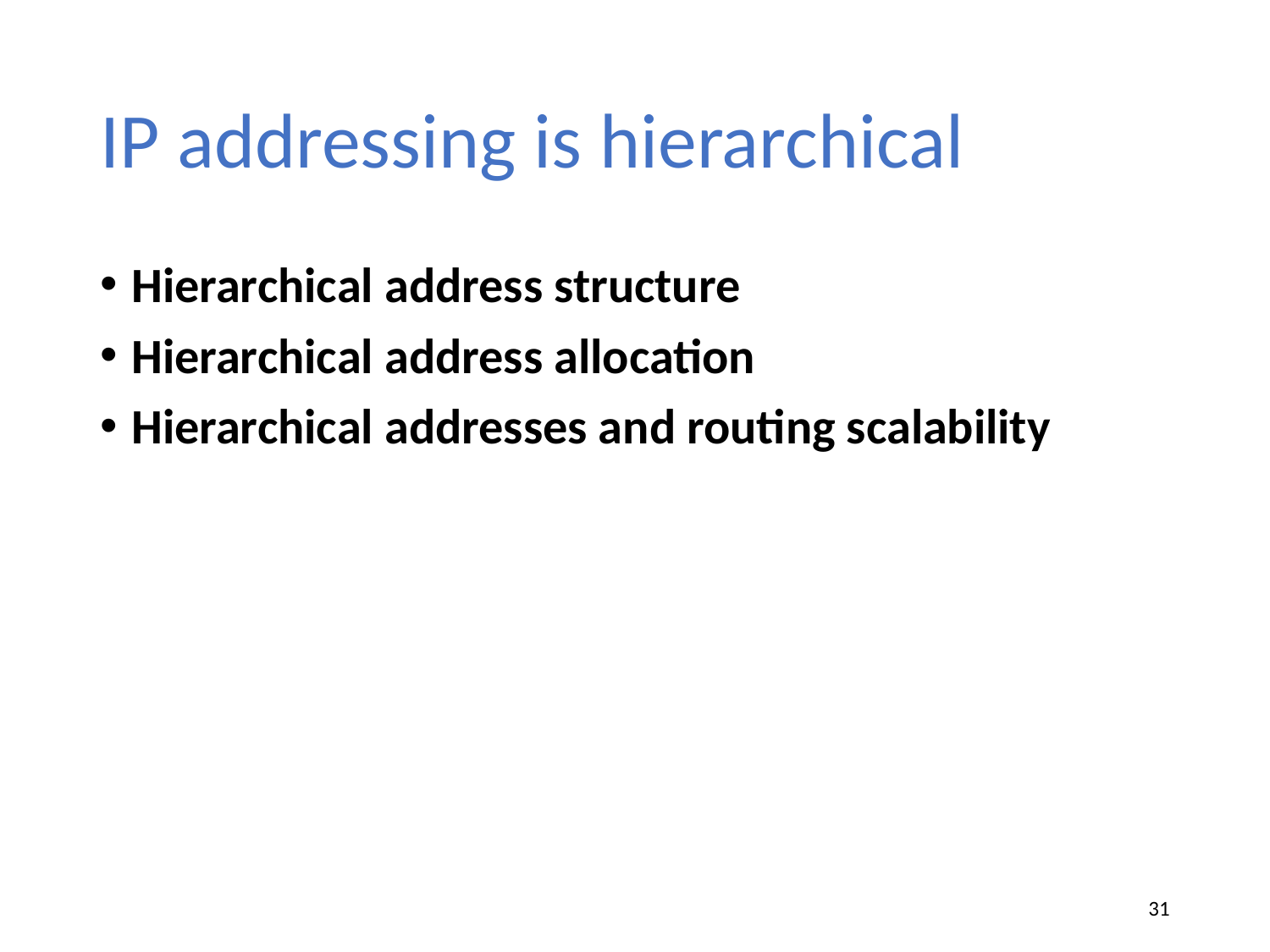

# IP addressing is hierarchical
Hierarchical address structure
Hierarchical address allocation
Hierarchical addresses and routing scalability
31